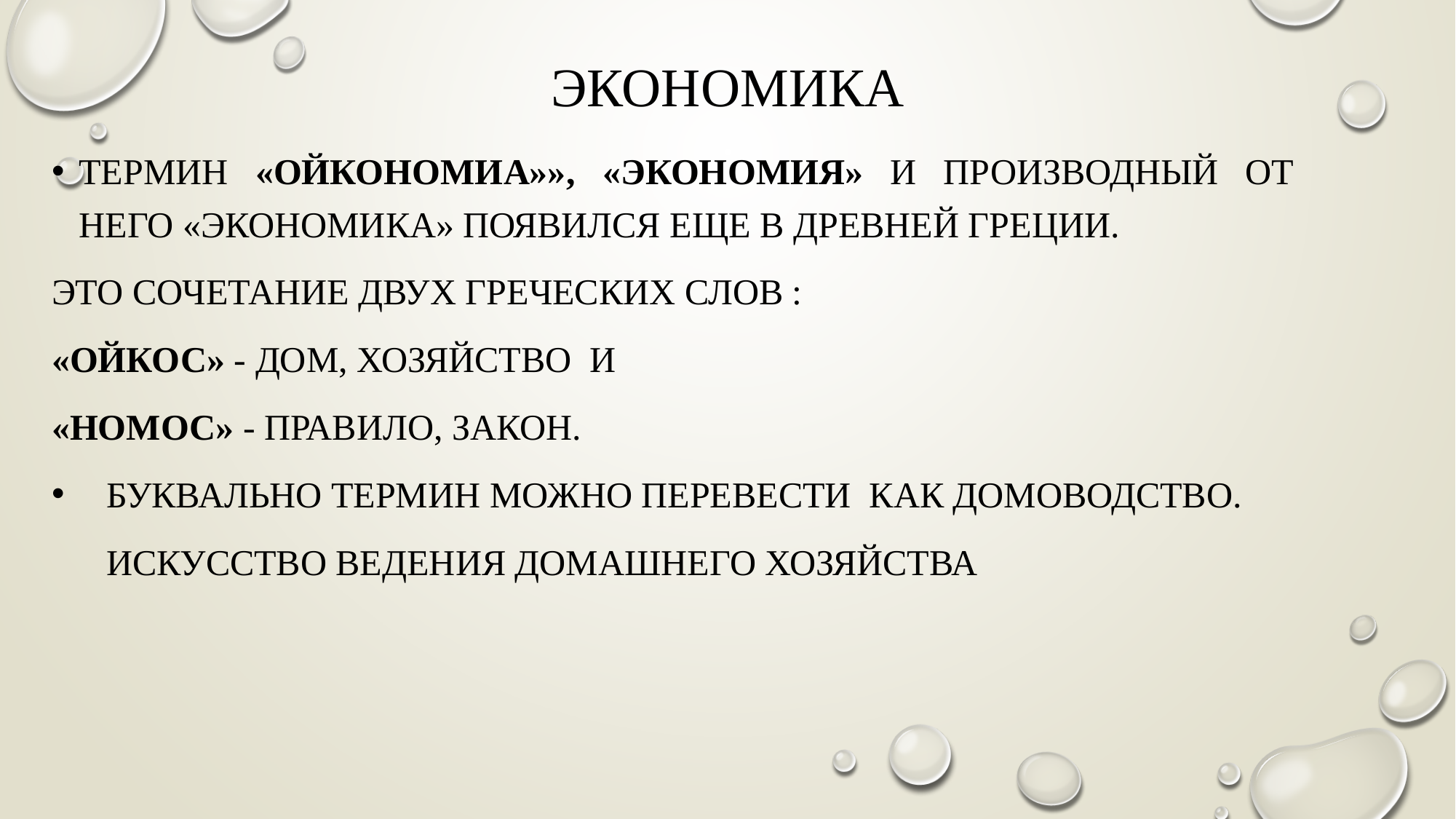

# ЭКОНОМИКА
Термин «ойкономиа»», «экономия» и производный от него «экономика» появился еще в Древней Греции.
Это сочетание двух греческих слов :
«ойкос» - дом, хозяйство  и
«номос» - правило, закон.
Буквально термин можно перевести  как домоводство.
      Искусство ведения домашнего хозяйства